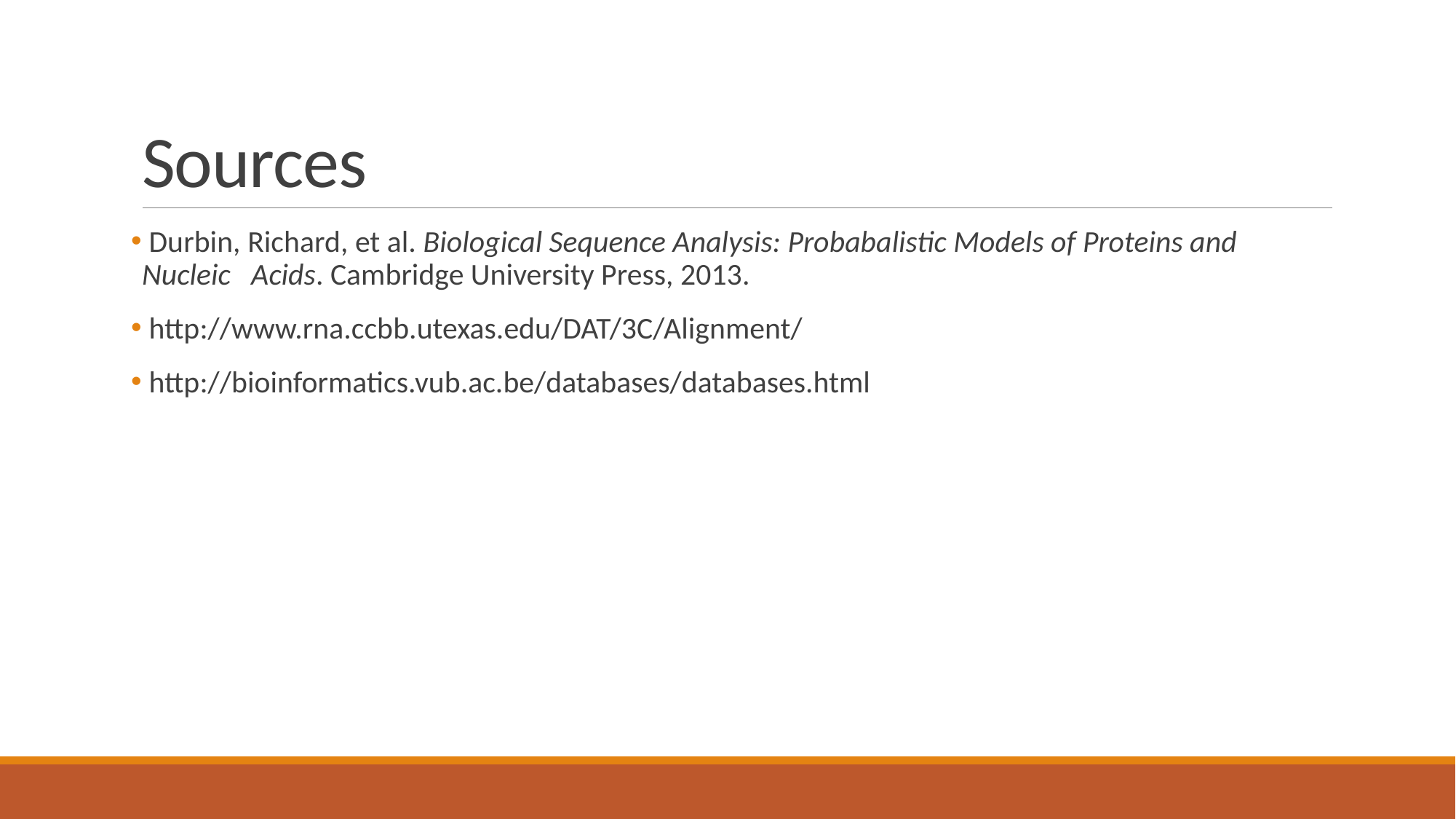

# Sources
 Durbin, Richard, et al. Biological Sequence Analysis: Probabalistic Models of Proteins and Nucleic   Acids. Cambridge University Press, 2013.
 http://www.rna.ccbb.utexas.edu/DAT/3C/Alignment/
 http://bioinformatics.vub.ac.be/databases/databases.html